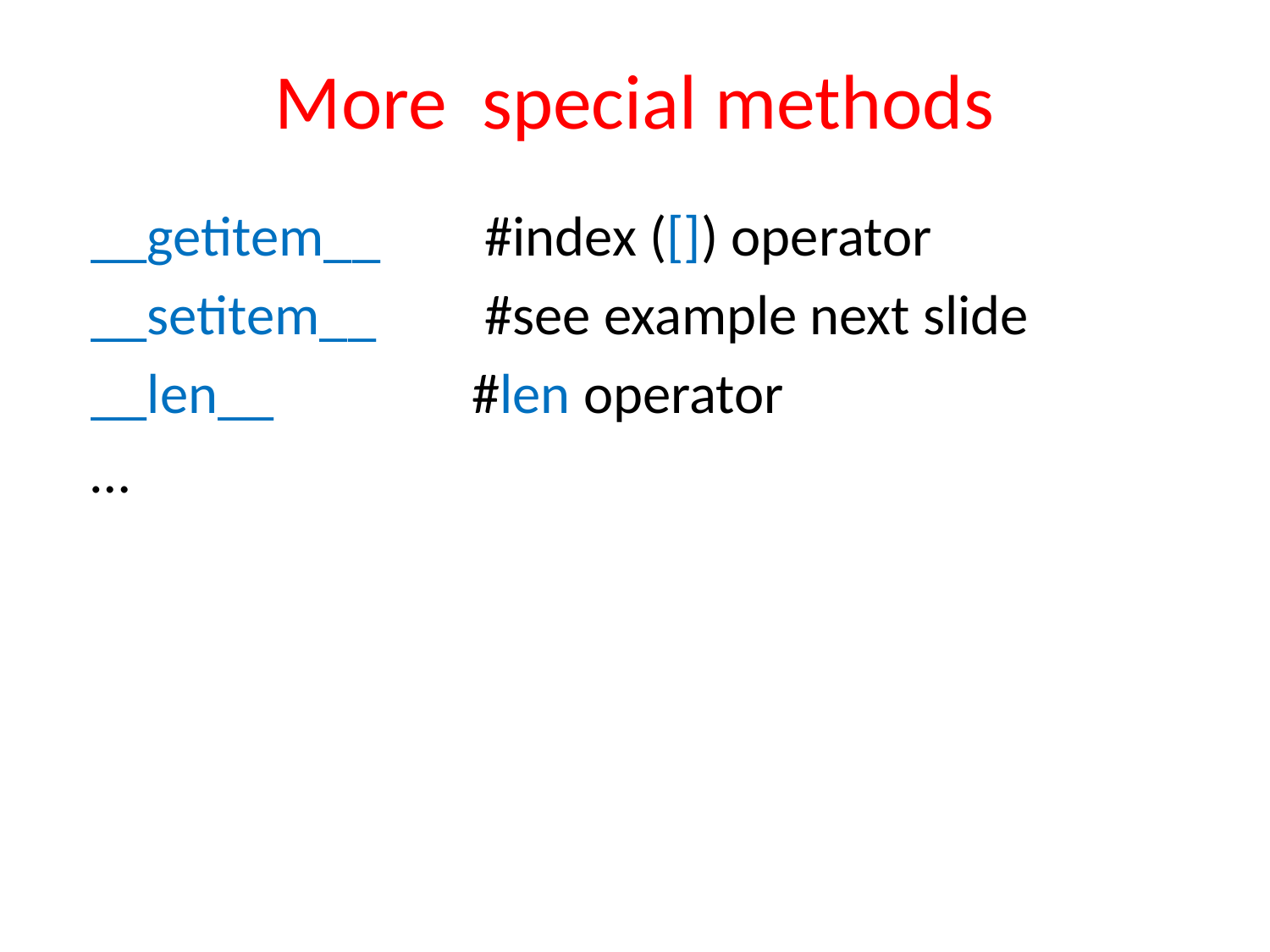

# More  special methods
__getitem__	 #index ([]) operator
__setitem__ 	 #see example next slide
__len__		#len operator
…